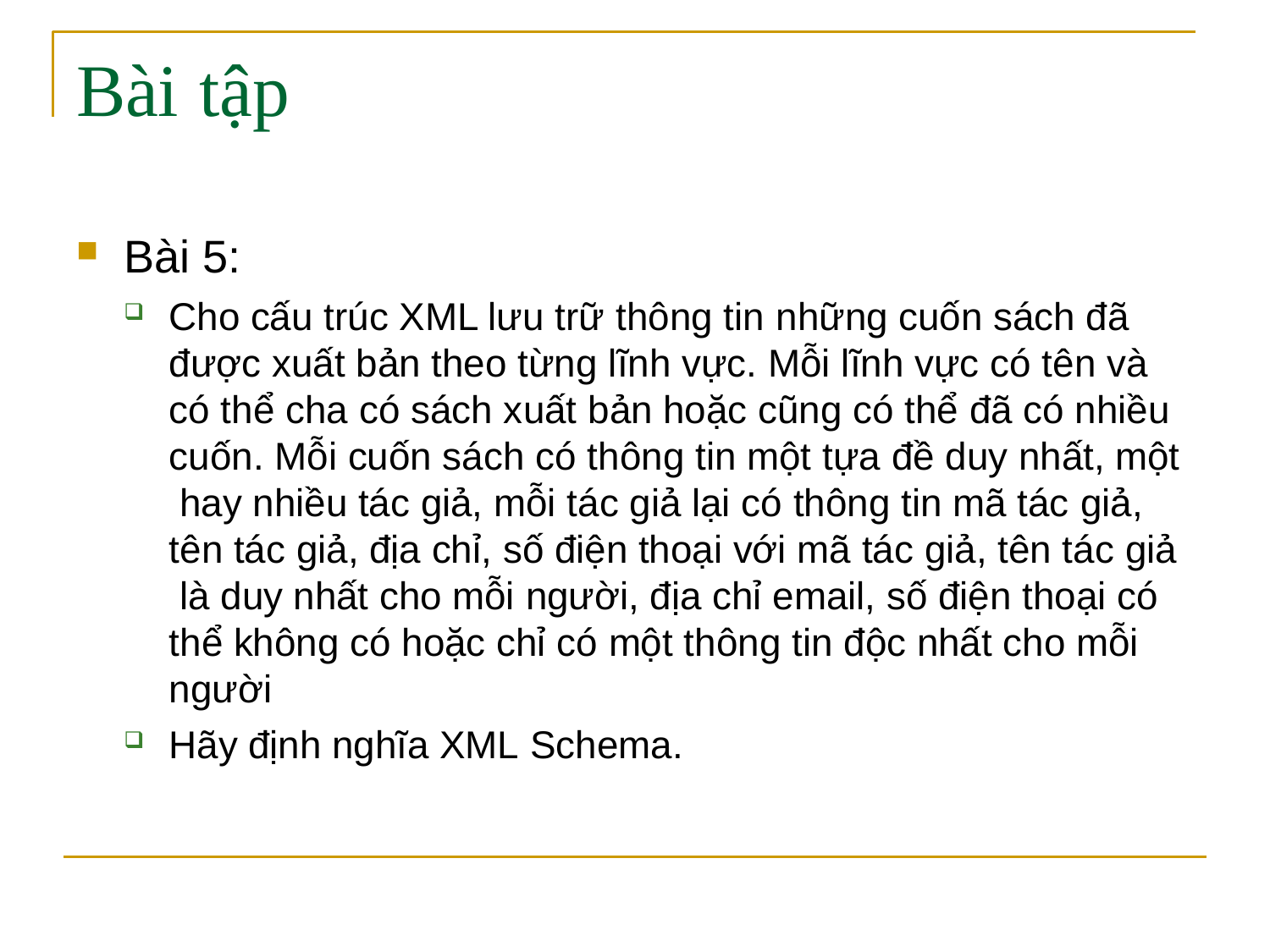

# Bài	tập
Bài 5:
Cho cấu trúc XML lưu trữ thông tin những cuốn sách đã  được xuất bản theo từng lĩnh vực. Mỗi lĩnh vực có tên và  có thể cha có sách xuất bản hoặc cũng có thể đã có nhiều  cuốn. Mỗi cuốn sách có thông tin một tựa đề duy nhất, một  hay nhiều tác giả, mỗi tác giả lại có thông tin mã tác giả,  tên tác giả, địa chỉ, số điện thoại với mã tác giả, tên tác giả  là duy nhất cho mỗi người, địa chỉ email, số điện thoại có  thể không có hoặc chỉ có một thông tin độc nhất cho mỗi  người
Hãy định nghĩa XML Schema.